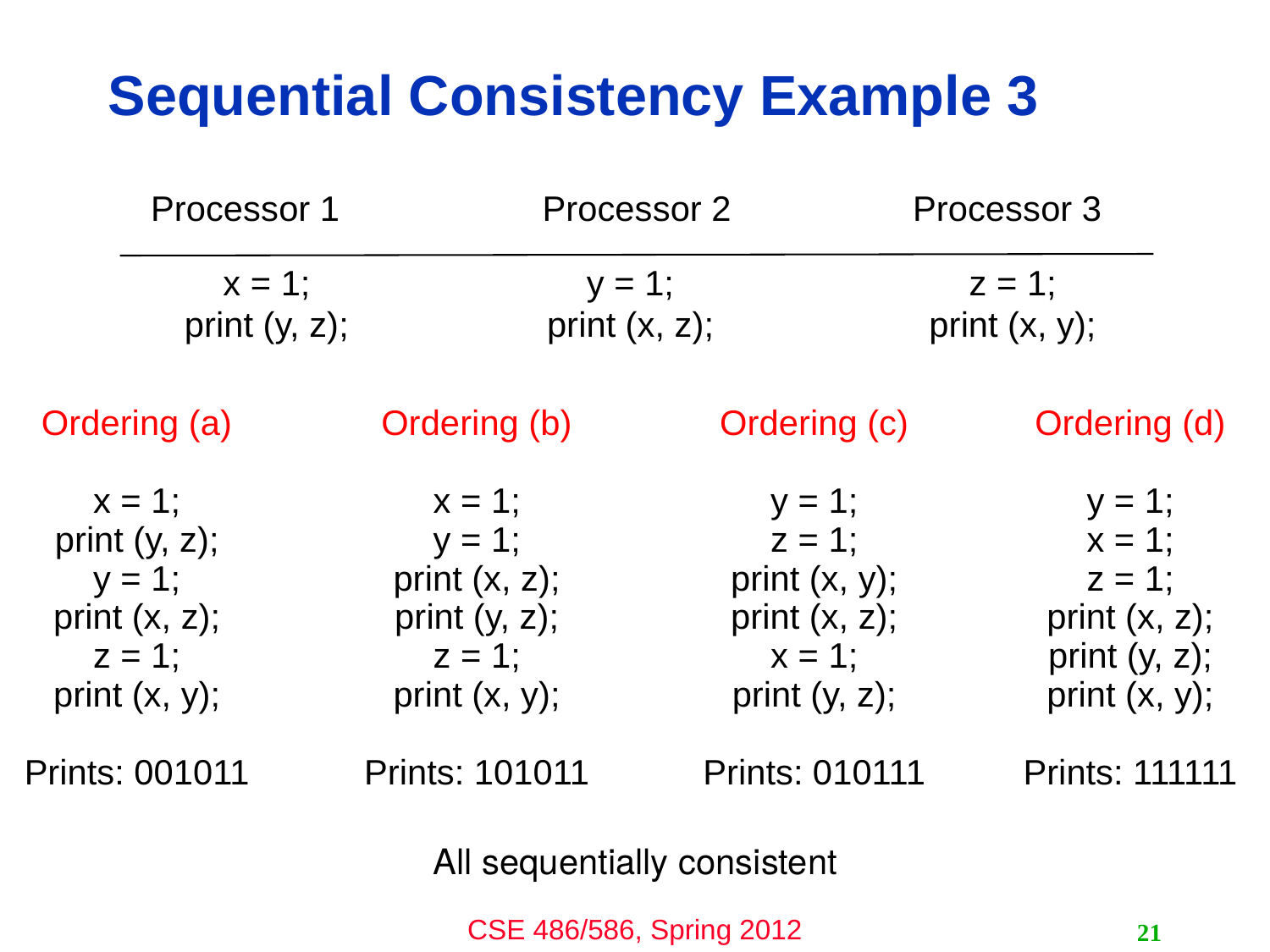

# Sequential Consistency Example 3

Processor 1
Processor 2
Processor 3

x = 1;
print (y, z);
y = 1;
print (x, z);
z = 1;
print (x, y);
Ordering (a)

x = 1;
print (y, z);
y = 1;
print (x, z);
z = 1;
print (x, y);

Prints: 001011
Ordering (b)

x = 1;
y = 1;
print (x, z);
print (y, z);
z = 1;
print (x, y);

Prints: 101011
Ordering (c)

y = 1;
z = 1;
print (x, y);
print (x, z);
x = 1;
print (y, z);

Prints: 010111
Ordering (d)

y = 1;
x = 1;
z = 1;
print (x, z);
print (y, z);
print (x, y);

Prints: 111111
All sequentially consistent
21